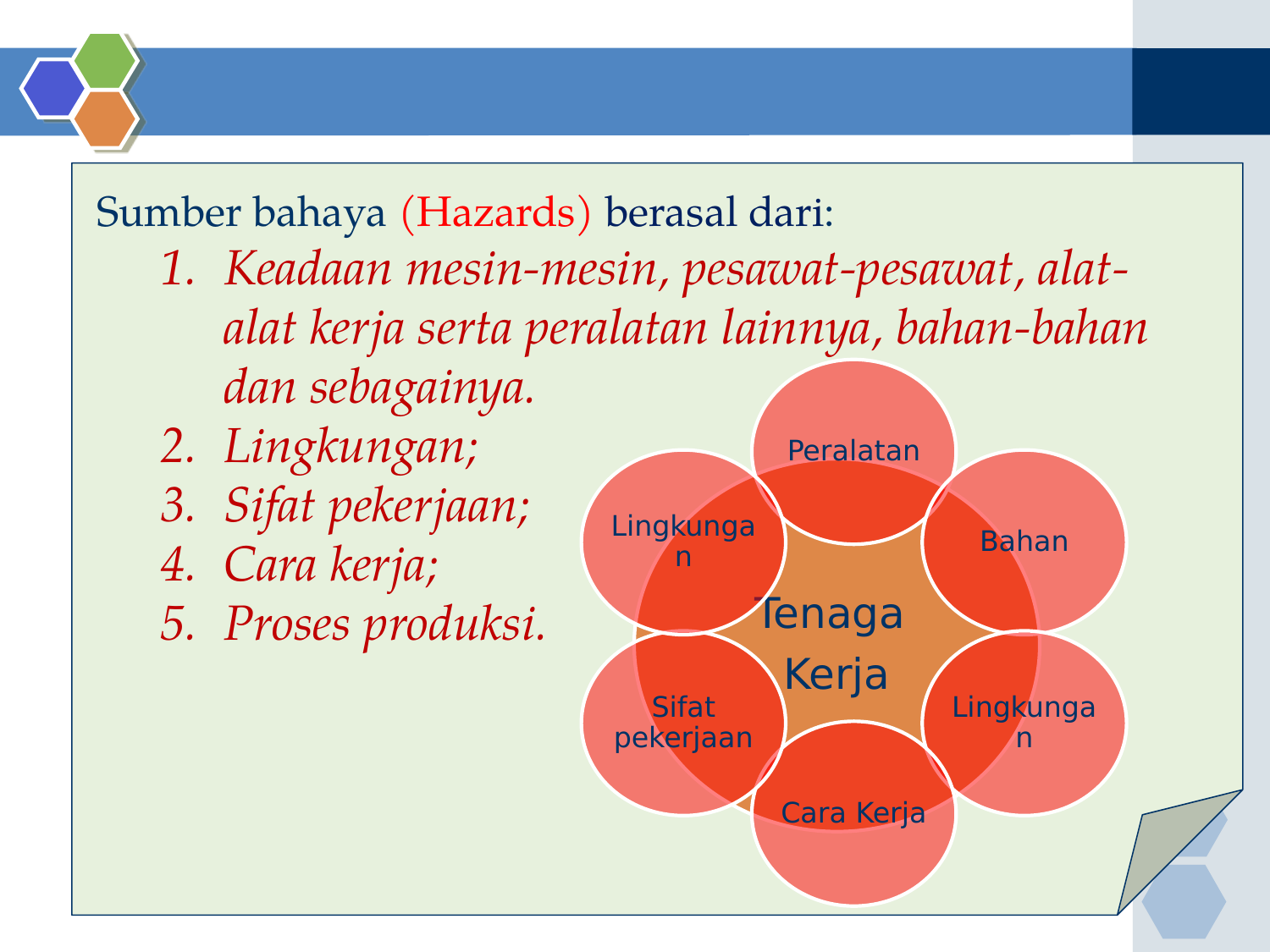

Sumber bahaya (Hazards) berasal dari:
1. 	Keadaan mesin-mesin, pesawat-pesawat, alat-alat kerja serta peralatan lainnya, bahan-bahan dan sebagainya.
2. 	Lingkungan;
3. 	Sifat pekerjaan;
4. 	Cara kerja;
5. 	Proses produksi.

Peralatan
Lingkungan
Bahan
Tenaga
Kerja
Sifat pekerjaan
Lingkungan
Cara Kerja